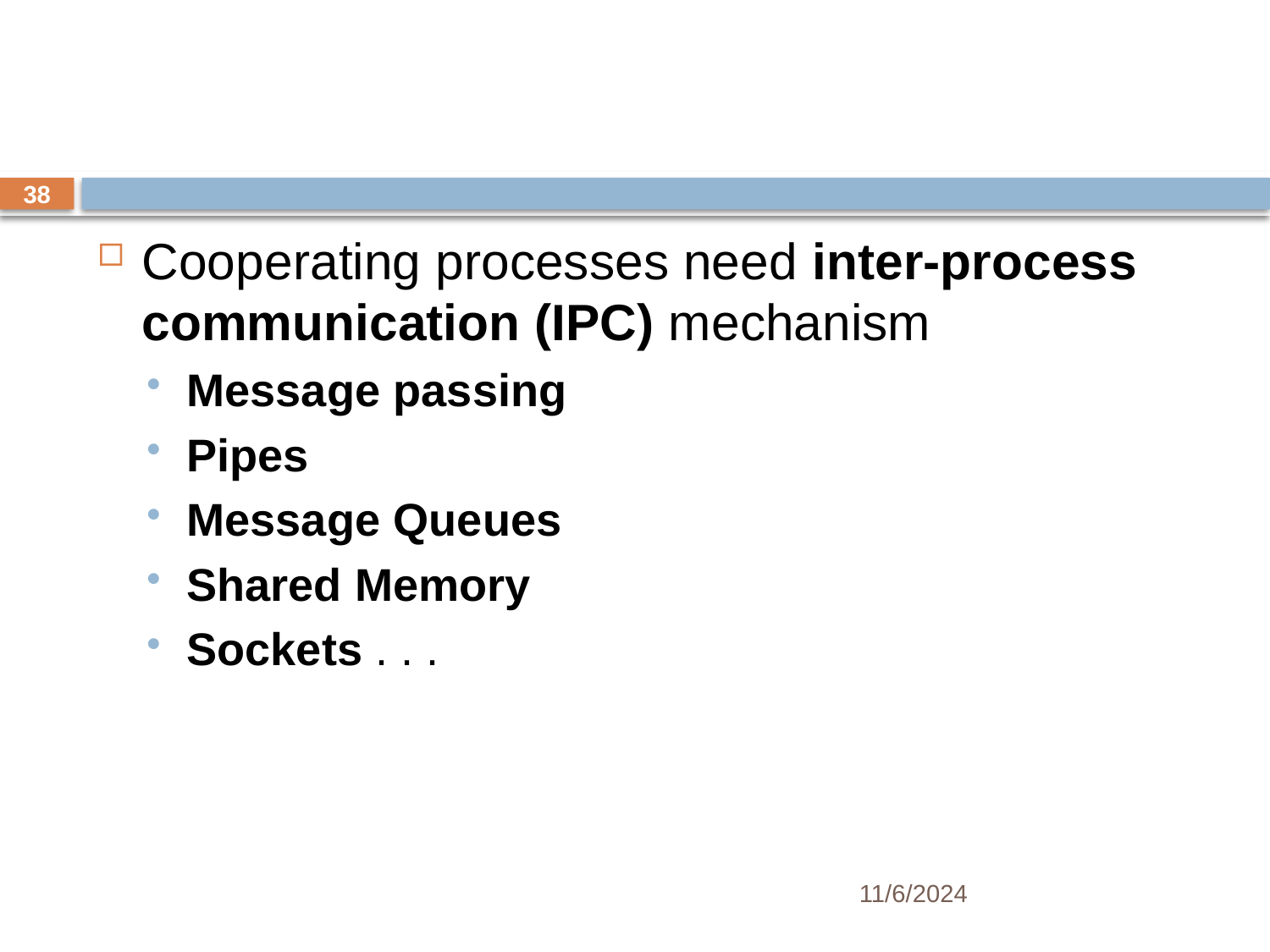

#
38
Cooperating processes need inter-process communication (IPC) mechanism
Message passing
Pipes
Message Queues
Shared Memory
Sockets . . .
11/6/2024